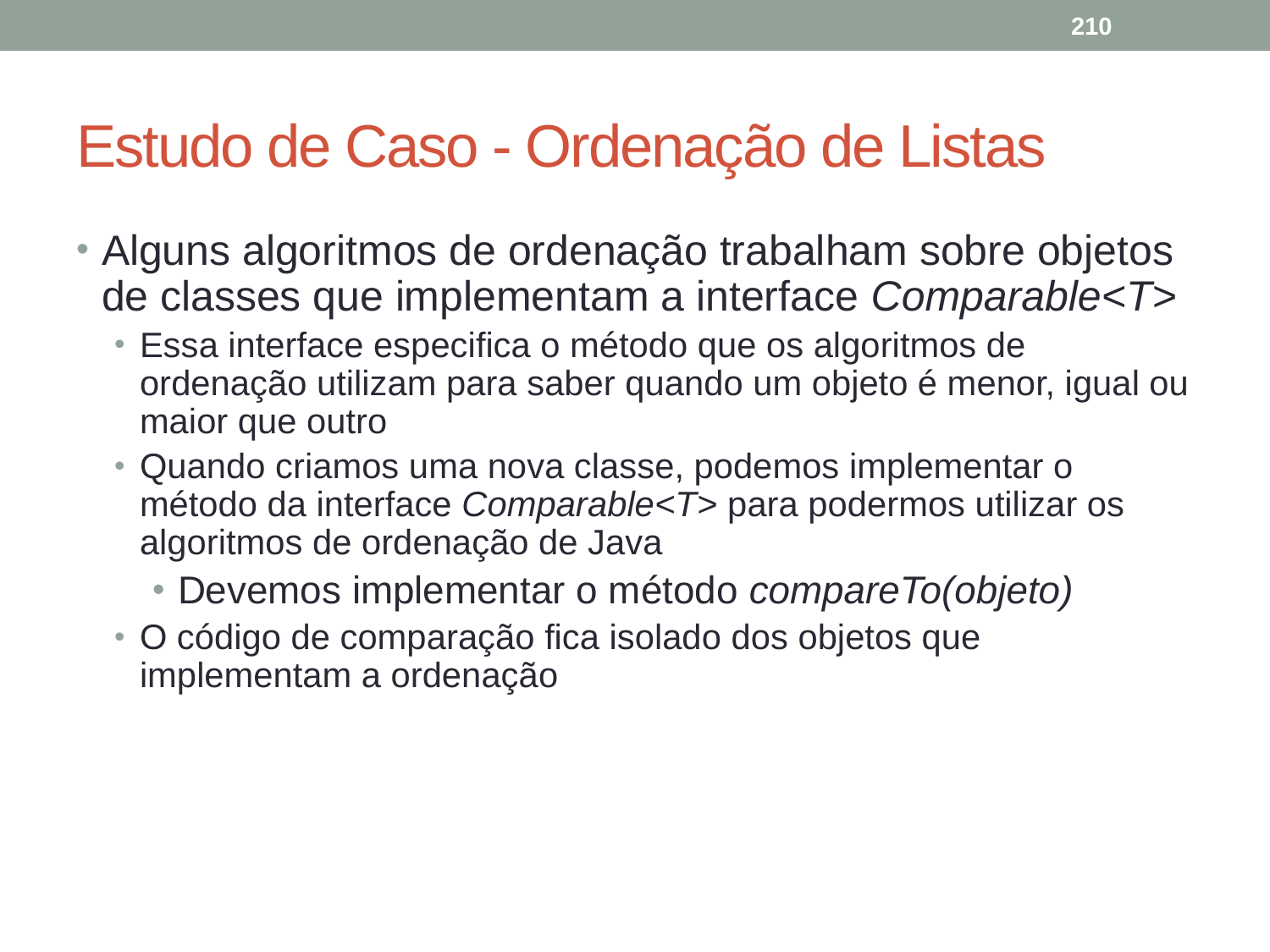

210
# Estudo de Caso - Ordenação de Listas
Alguns algoritmos de ordenação trabalham sobre objetos de classes que implementam a interface Comparable<T>
Essa interface especifica o método que os algoritmos de ordenação utilizam para saber quando um objeto é menor, igual ou maior que outro
Quando criamos uma nova classe, podemos implementar o método da interface Comparable<T> para podermos utilizar os algoritmos de ordenação de Java
Devemos implementar o método compareTo(objeto)
O código de comparação fica isolado dos objetos que implementam a ordenação